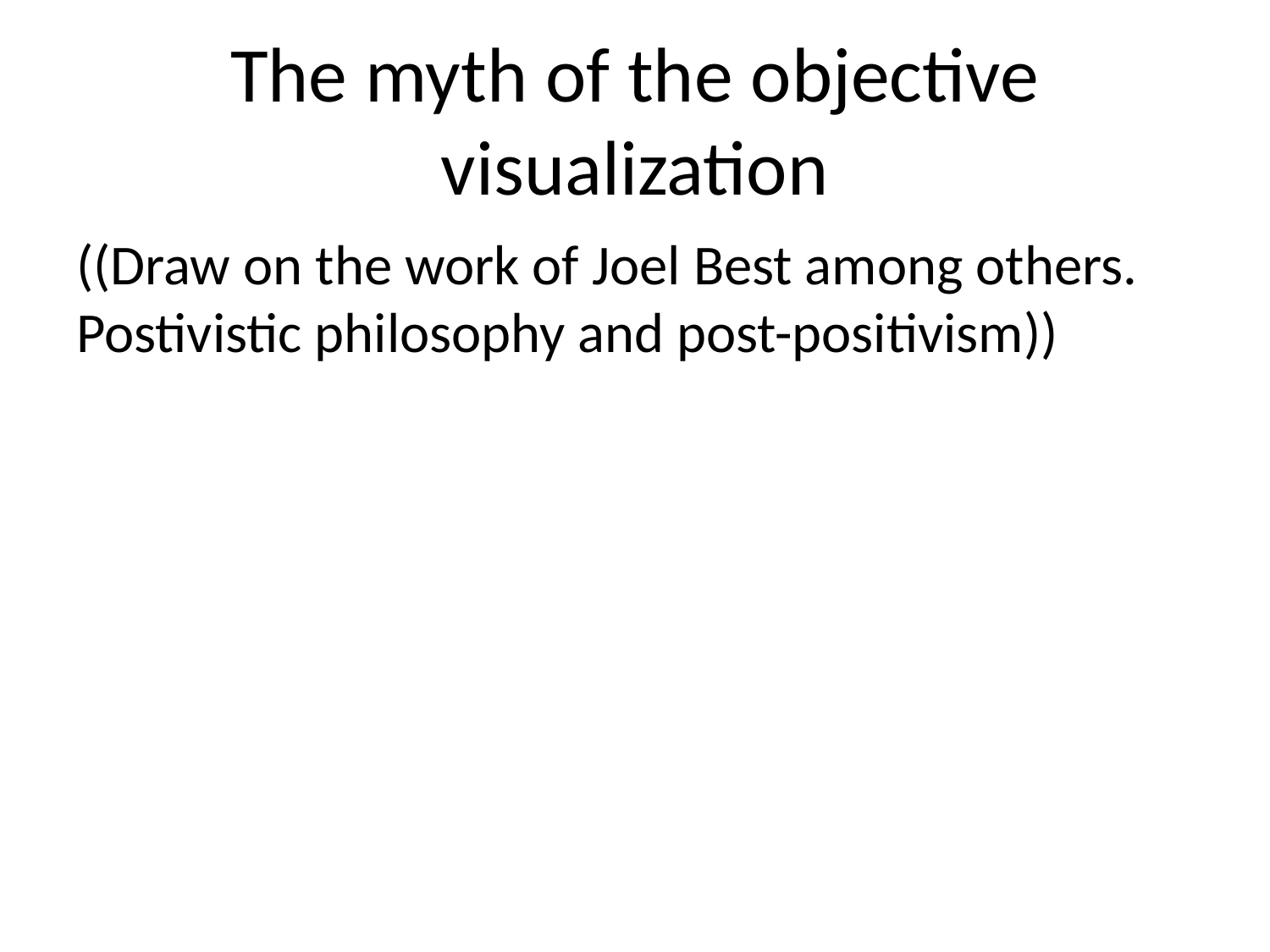

# The myth of the objective visualization
((Draw on the work of Joel Best among others. Postivistic philosophy and post-positivism))